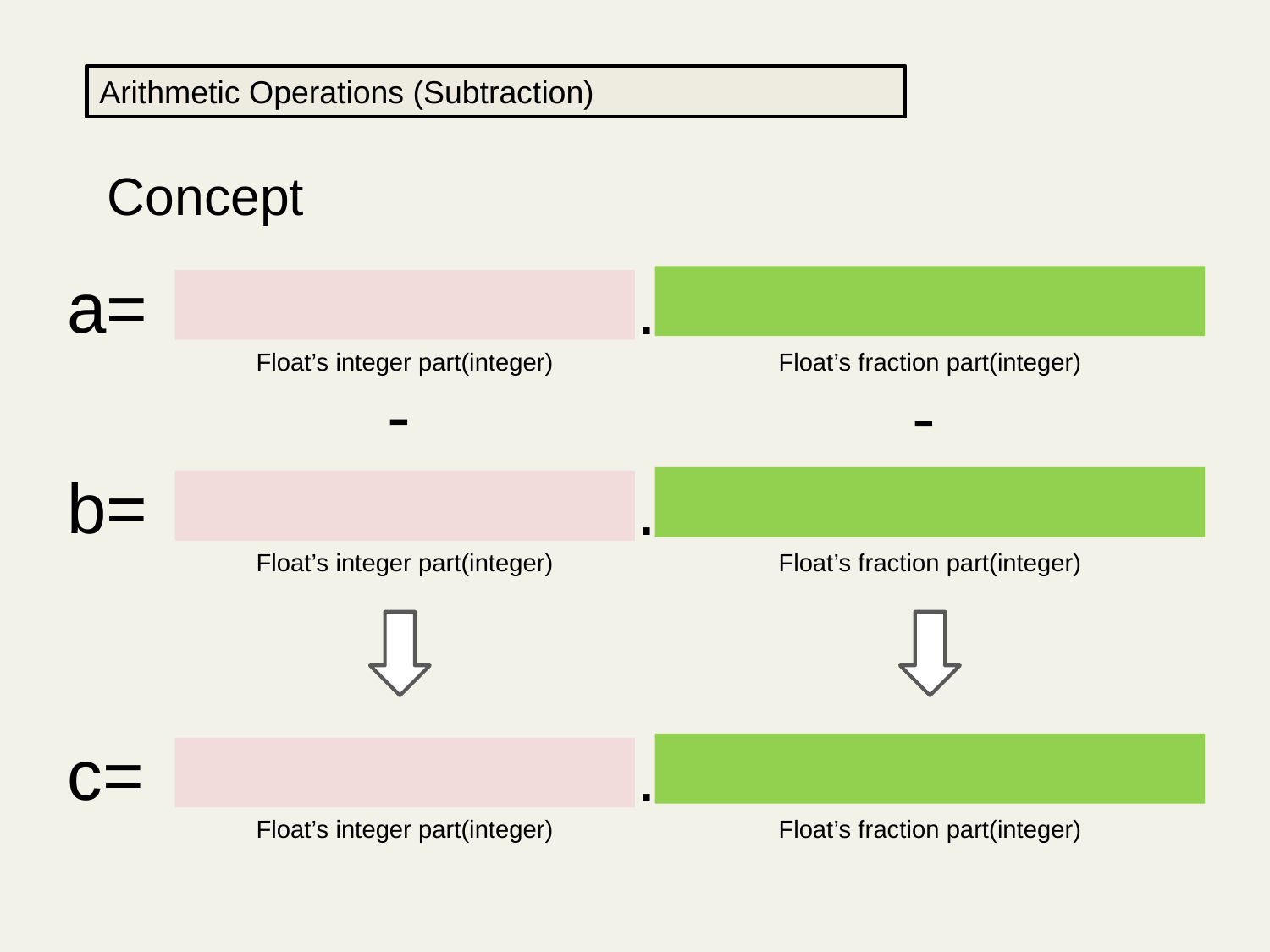

Arithmetic Operations (Subtraction)
Concept
a=
.

Float’s fraction part(integer)
Float’s integer part(integer)
-
-
b=
.

Float’s fraction part(integer)
Float’s integer part(integer)

c=
.

Float’s fraction part(integer)
Float’s integer part(integer)